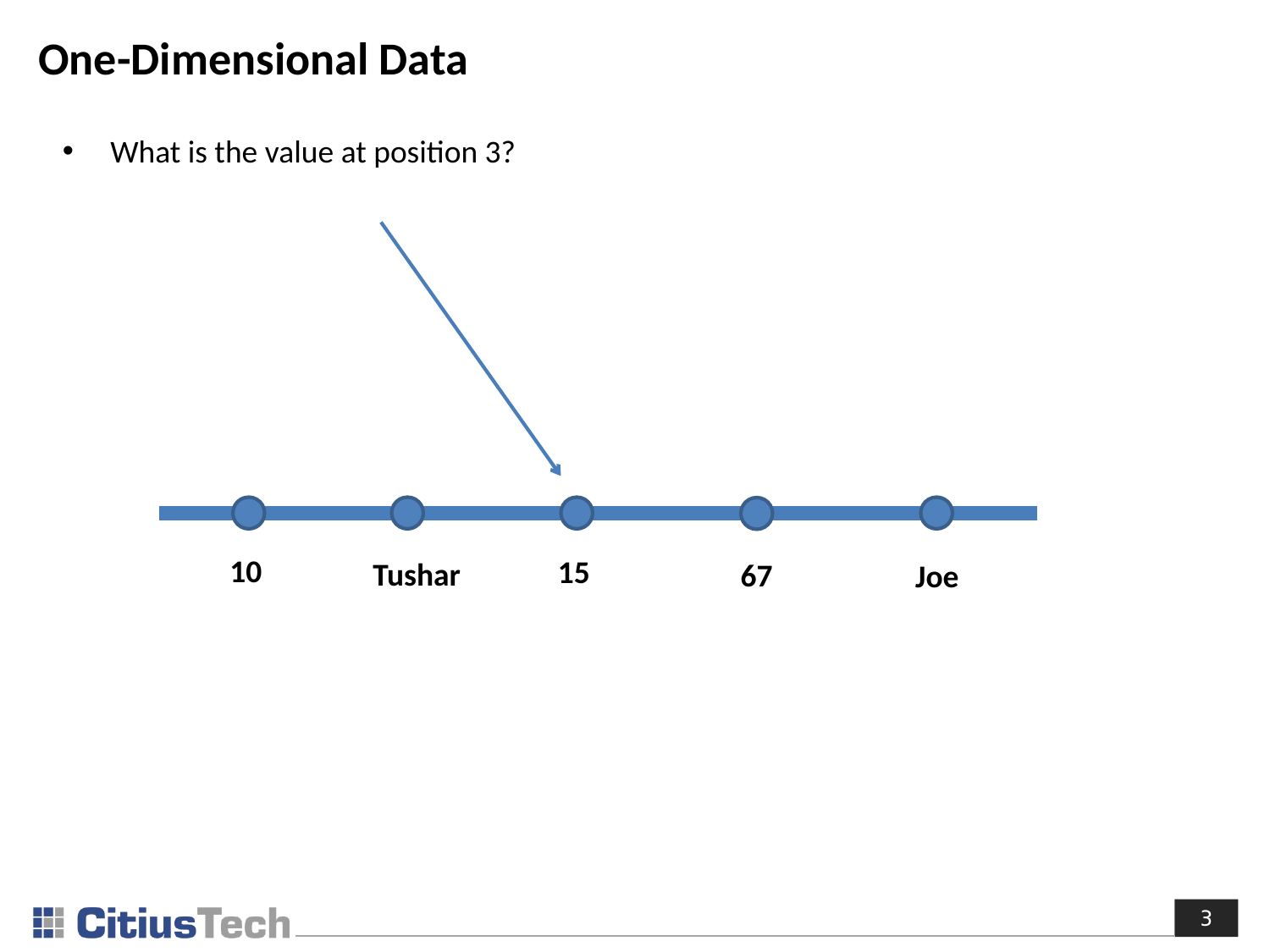

# One-Dimensional Data
What is the value at position 3?

10
15
Tushar
67
Joe